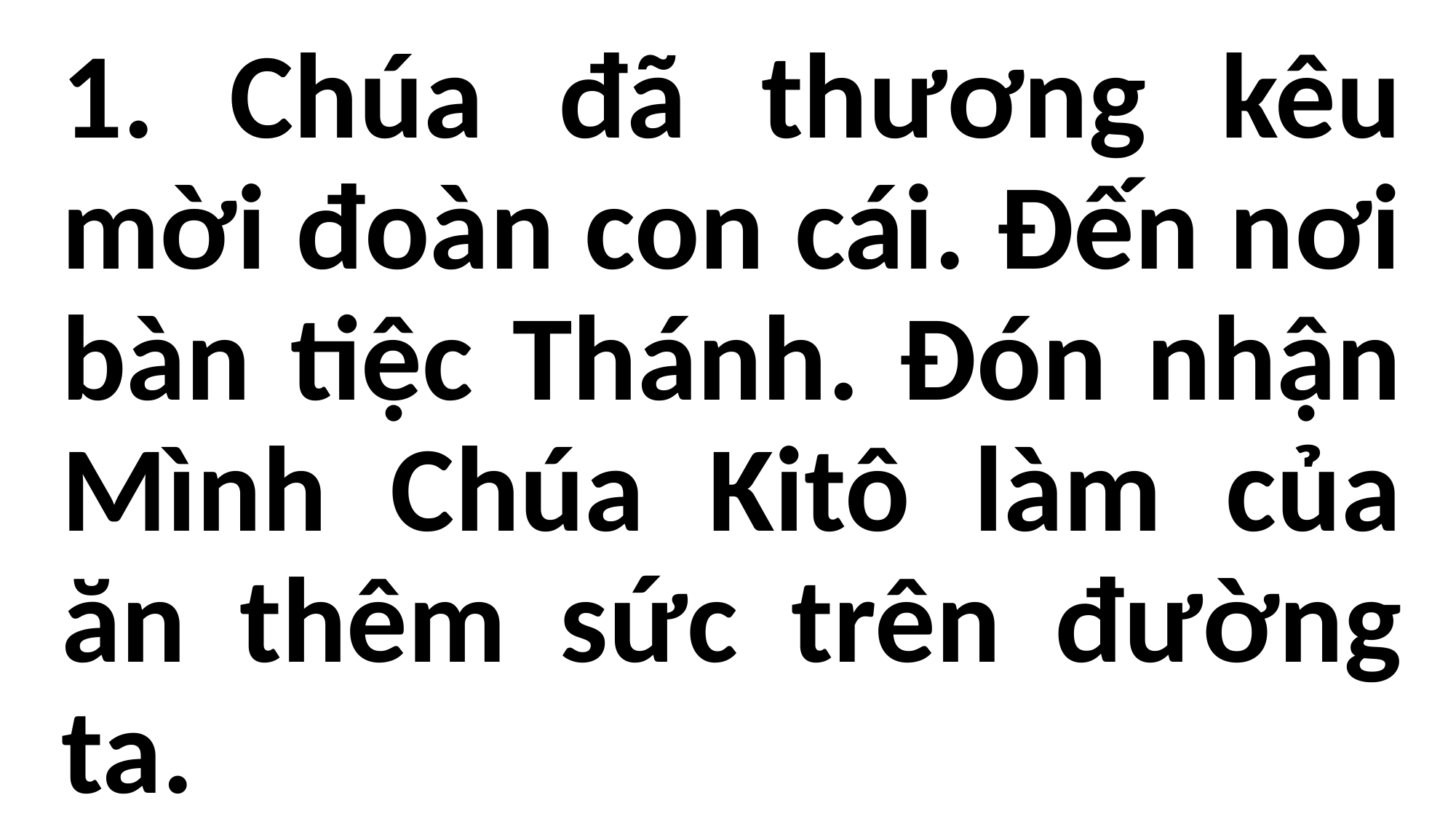

1. Chúa đã thương kêu mời đoàn con cái. Đến nơi bàn tiệc Thánh. Đón nhận Mình Chúa Kitô làm của ăn thêm sức trên đường ta.
#